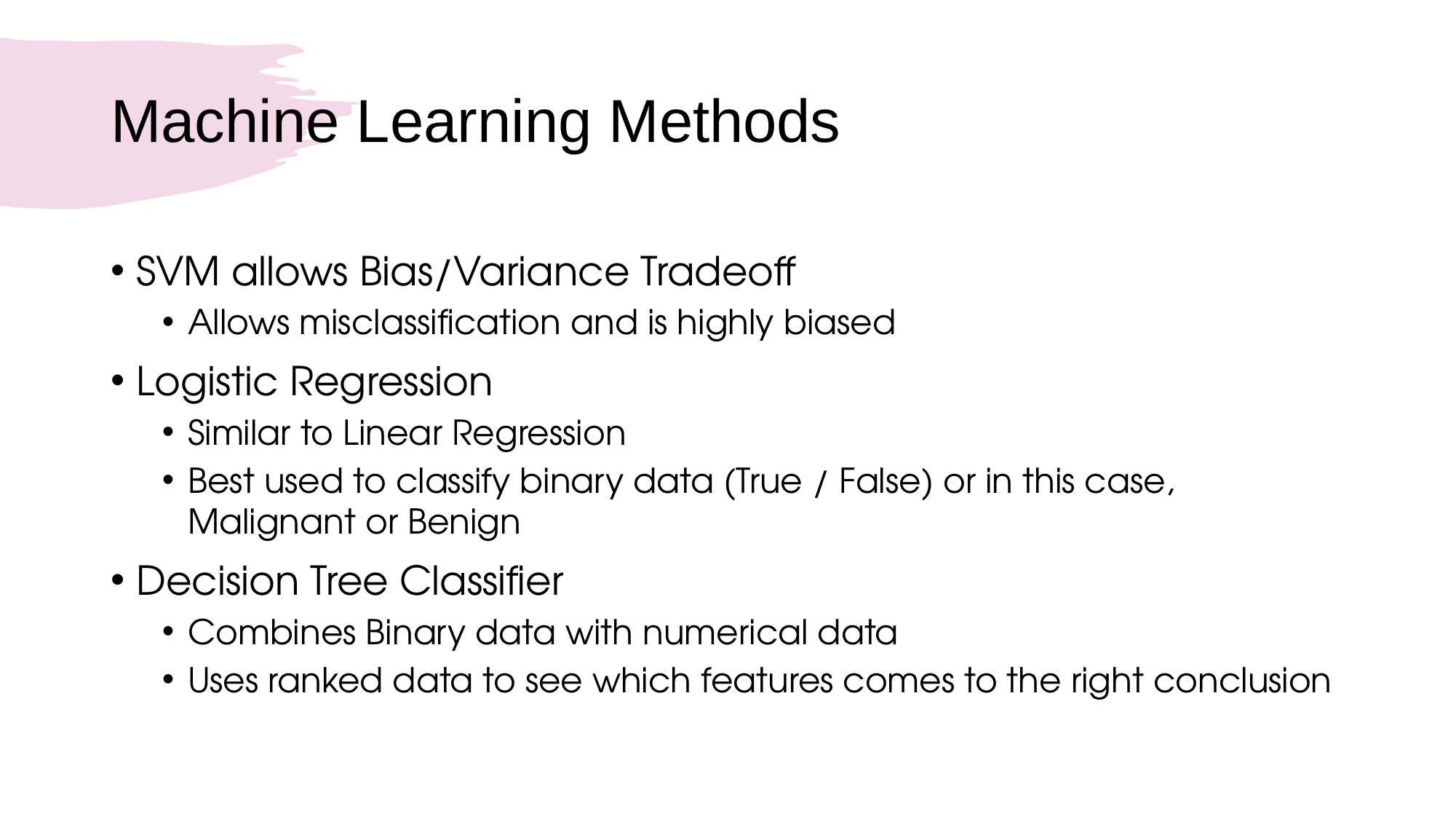

# Machine Learning Methods
SVM allows Bias/Variance Tradeoff
Allows misclassification and is highly biased
Logistic Regression
Similar to Linear Regression
Best used to classify binary data (True / False) or in this case, Malignant or Benign
Decision Tree Classifier
Combines Binary data with numerical data
Uses ranked data to see which features comes to the right conclusion